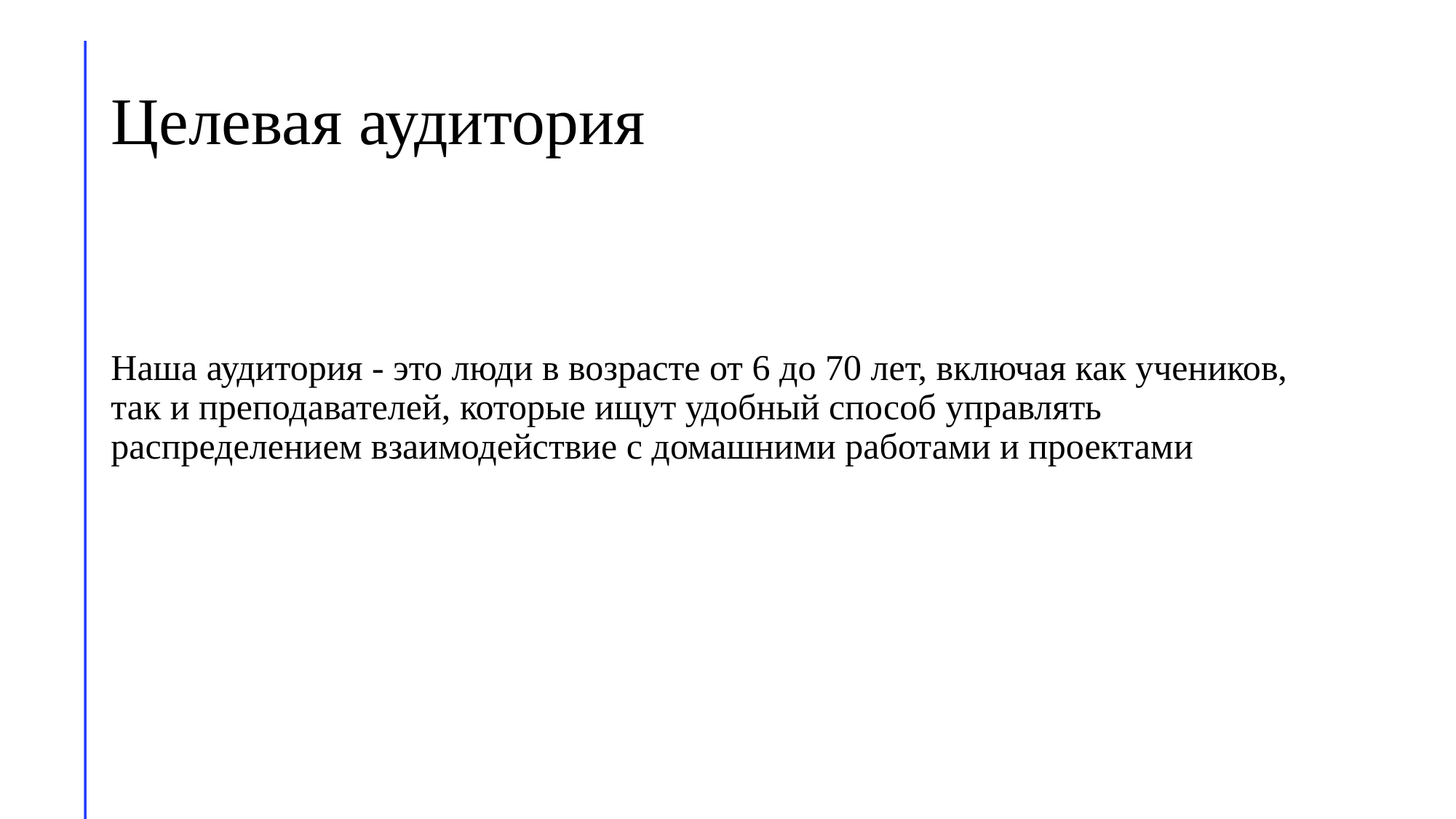

Наша аудитория - это люди в возрасте от 6 до 70 лет, включая как учеников, так и преподавателей, которые ищут удобный способ управлять распределением взаимодействие с домашними работами и проектами
# Целевая аудитория